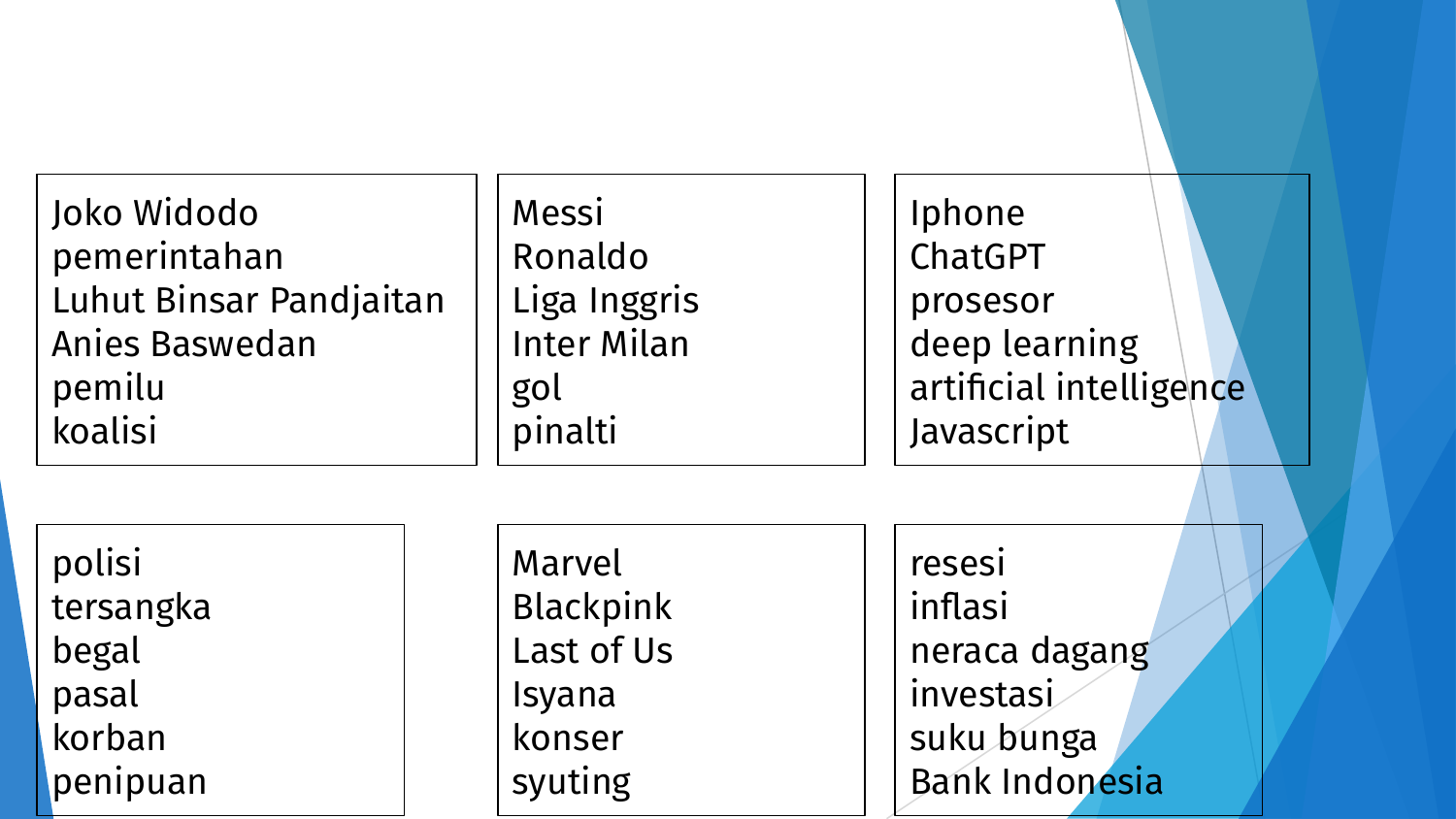

#
Joko Widodo
pemerintahan
Luhut Binsar Pandjaitan
Anies Baswedan
pemilu
koalisi
Messi
Ronaldo
Liga Inggris
Inter Milan
gol
pinalti
Iphone
ChatGPT
prosesor
deep learning
artificial intelligence
Javascript
polisi
tersangka
begal
pasal
korban
penipuan
Marvel
Blackpink
Last of Us
Isyana
konser
syuting
resesi
inflasi
neraca dagang
investasi
suku bunga
Bank Indonesia